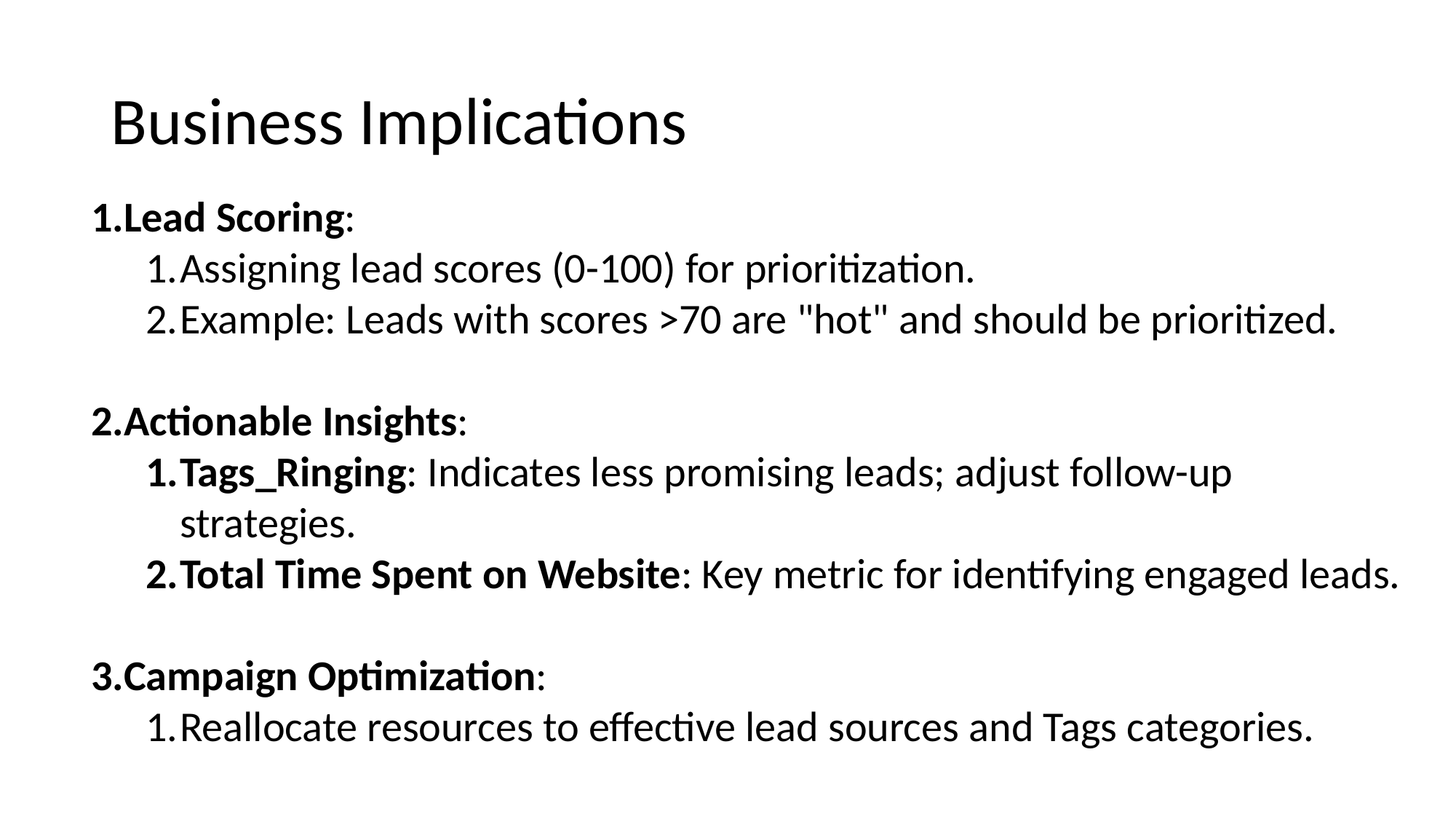

# Business Implications
Lead Scoring:
Assigning lead scores (0-100) for prioritization.
Example: Leads with scores >70 are "hot" and should be prioritized.

Actionable Insights:
Tags_Ringing: Indicates less promising leads; adjust follow-up strategies.
Total Time Spent on Website: Key metric for identifying engaged leads.

Campaign Optimization:
Reallocate resources to effective lead sources and Tags categories.